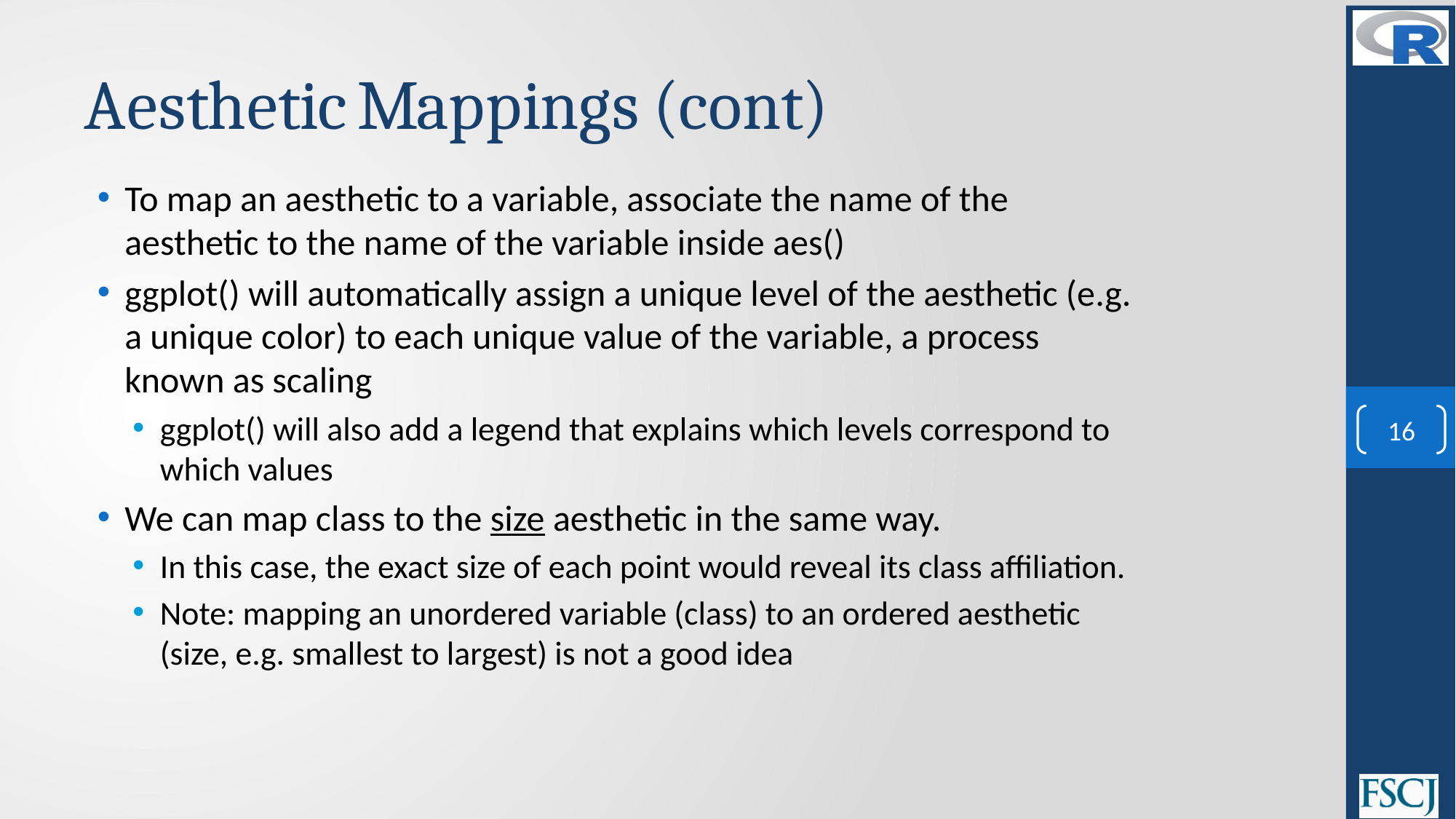

# Aesthetic Mappings (cont)
To map an aesthetic to a variable, associate the name of the aesthetic to the name of the variable inside aes()
ggplot() will automatically assign a unique level of the aesthetic (e.g. a unique color) to each unique value of the variable, a process known as scaling
ggplot() will also add a legend that explains which levels correspond to which values
We can map class to the size aesthetic in the same way.
In this case, the exact size of each point would reveal its class affiliation.
Note: mapping an unordered variable (class) to an ordered aesthetic (size, e.g. smallest to largest) is not a good idea
16